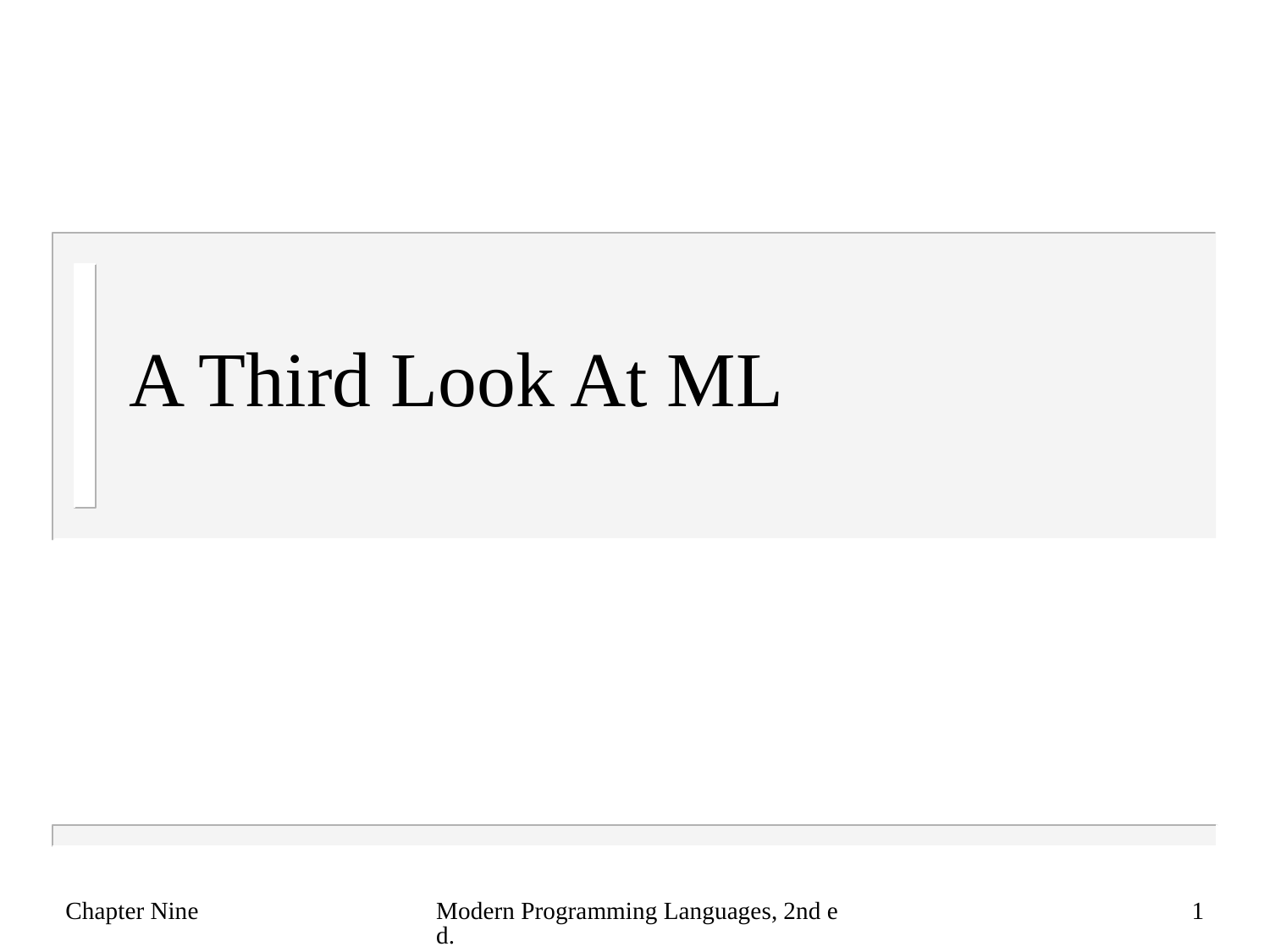

# A Third Look At ML
Chapter Nine
Modern Programming Languages, 2nd ed.
1